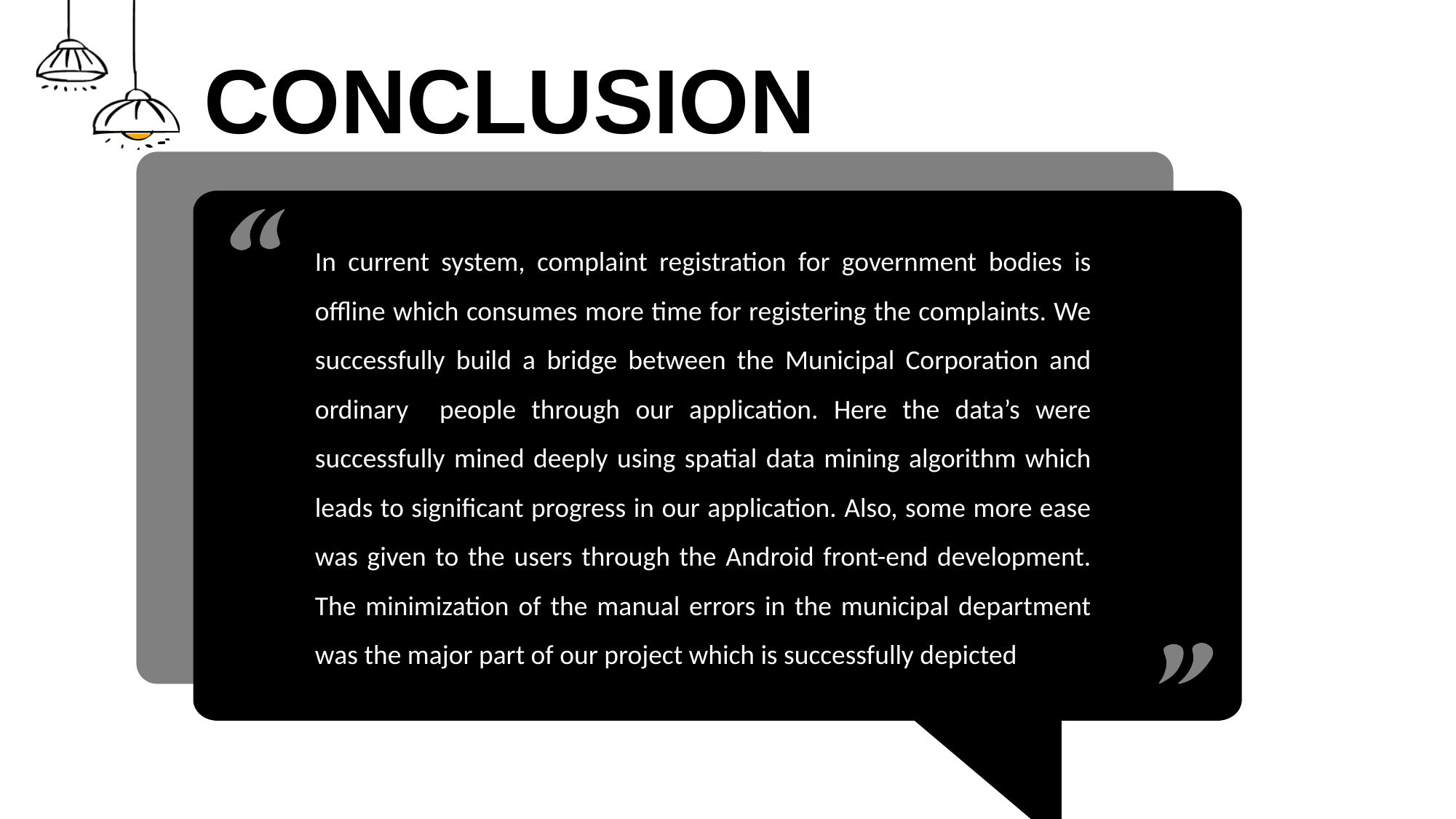

# CONCLUSION

In current system, complaint registration for government bodies is offline which consumes more time for registering the complaints. We successfully build a bridge between the Municipal Corporation and ordinary  people through our application. Here the data’s were successfully mined deeply using spatial data mining algorithm which leads to significant progress in our application. Also, some more ease was given to the users through the Android front-end development. The minimization of the manual errors in the municipal department was the major part of our project which is successfully depicted